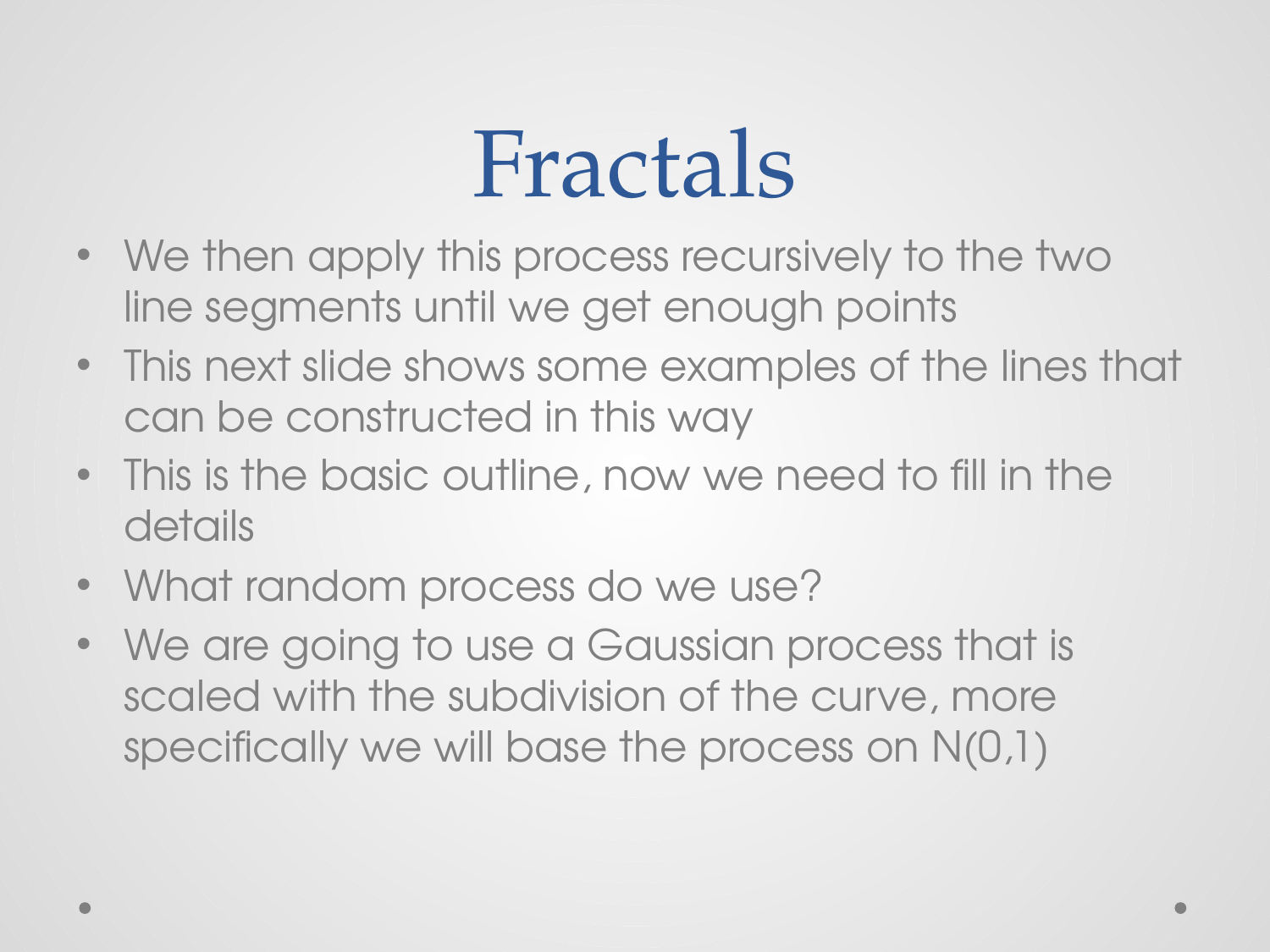

# Fractals
We then apply this process recursively to the two line segments until we get enough points
This next slide shows some examples of the lines that can be constructed in this way
This is the basic outline, now we need to fill in the details
What random process do we use?
We are going to use a Gaussian process that is scaled with the subdivision of the curve, more specifically we will base the process on N(0,1)